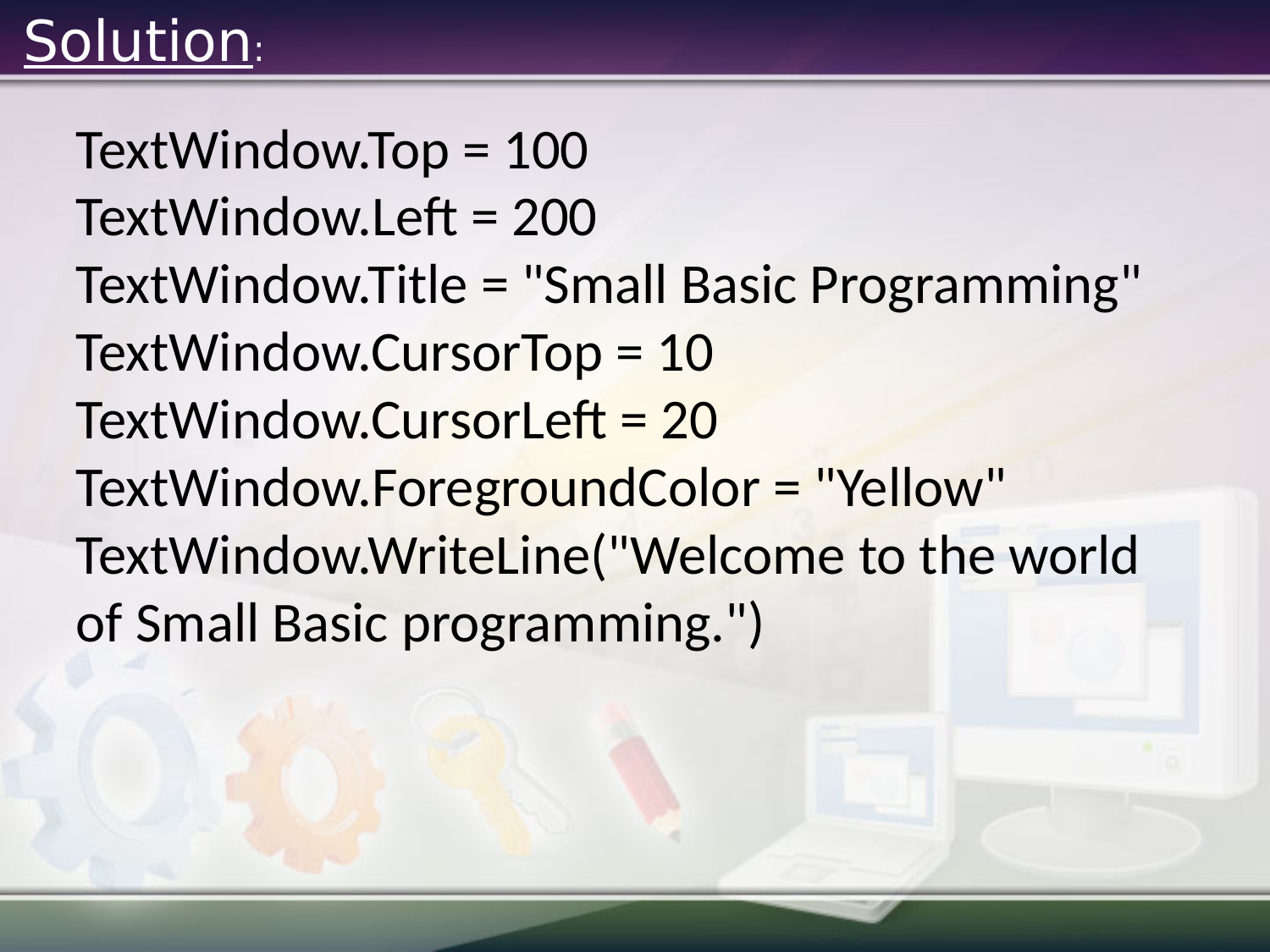

# Solution:
TextWindow.Top = 100
TextWindow.Left = 200
TextWindow.Title = "Small Basic Programming"
TextWindow.CursorTop = 10
TextWindow.CursorLeft = 20
TextWindow.ForegroundColor = "Yellow"
TextWindow.WriteLine("Welcome to the world of Small Basic programming.")